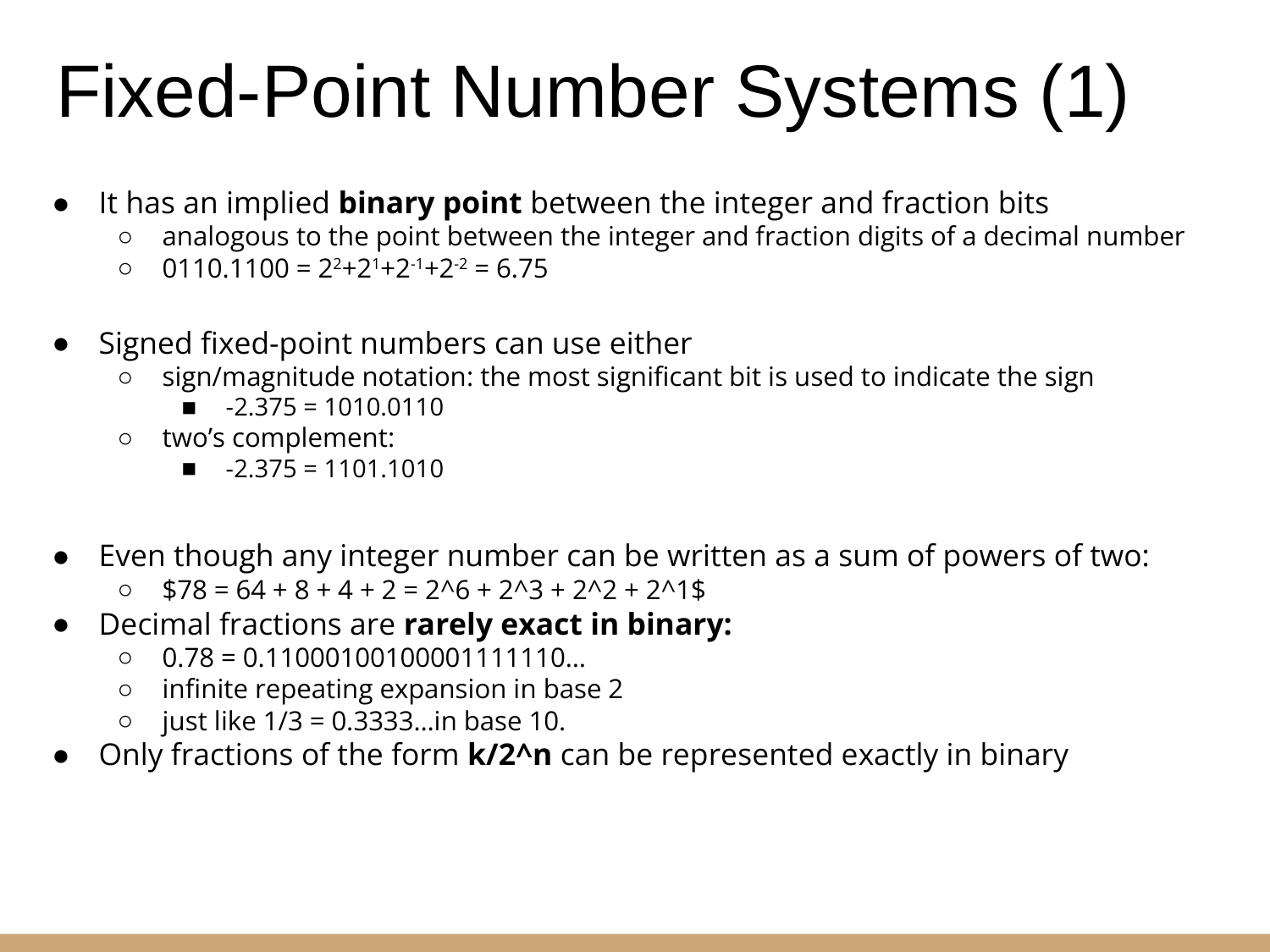

Fixed-Point Number Systems (1)
It has an implied binary point between the integer and fraction bits
analogous to the point between the integer and fraction digits of a decimal number
0110.1100 = 22+21+2-1+2-2 = 6.75

Signed fixed-point numbers can use either
sign/magnitude notation: the most significant bit is used to indicate the sign
-2.375 = 1010.0110
two’s complement:
-2.375 = 1101.1010

Even though any integer number can be written as a sum of powers of two:
$78 = 64 + 8 + 4 + 2 = 2^6 + 2^3 + 2^2 + 2^1$
Decimal fractions are rarely exact in binary:
0.78 = 0.11000100100001111110…
infinite repeating expansion in base 2
just like 1/3 = 0.3333…in base 10.
Only fractions of the form k/2^n can be represented exactly in binary